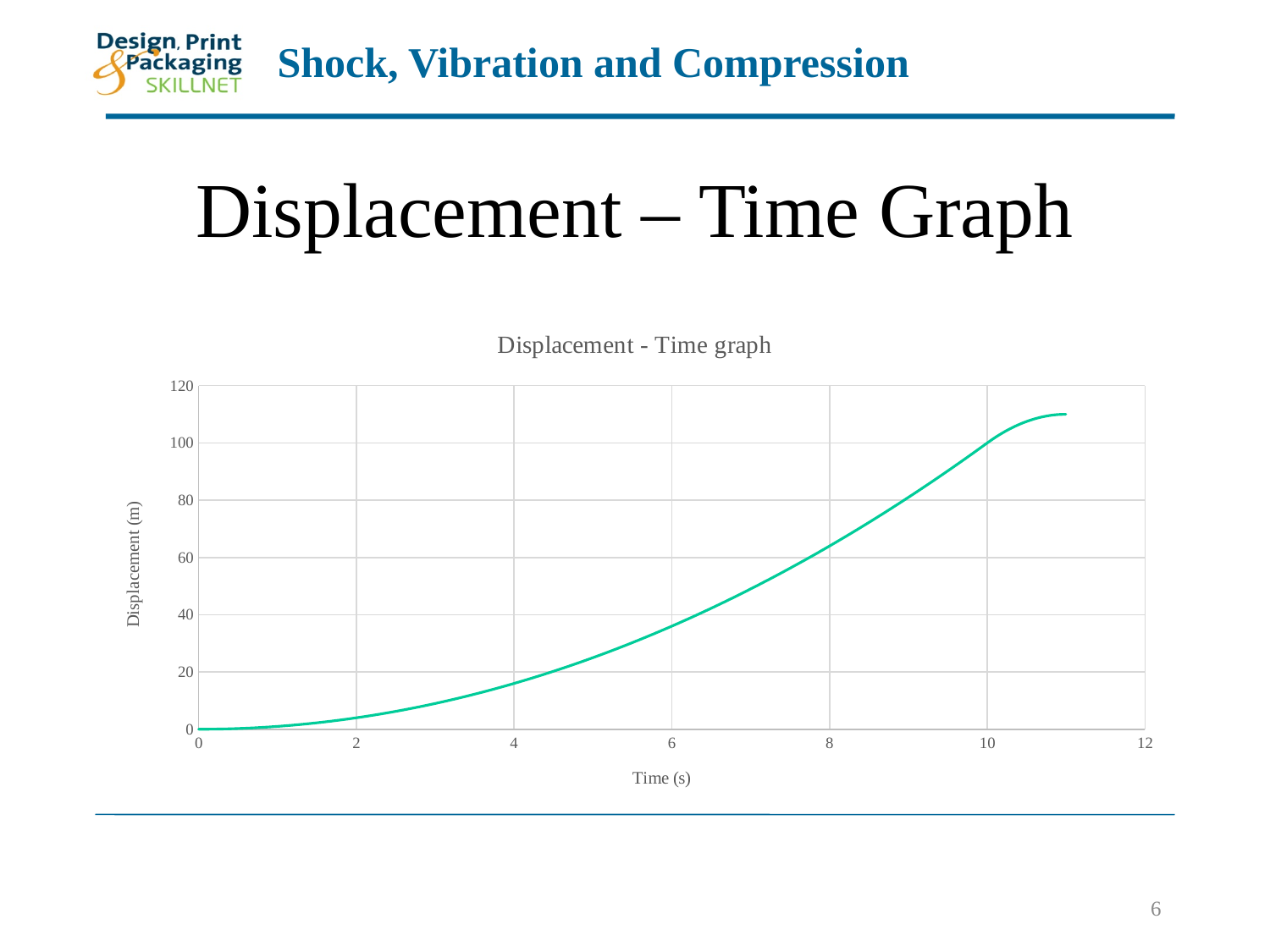

# Displacement – Time Graph

### Chart: Displacement - Time graph

| Category | Displacement |
|---|---|
6